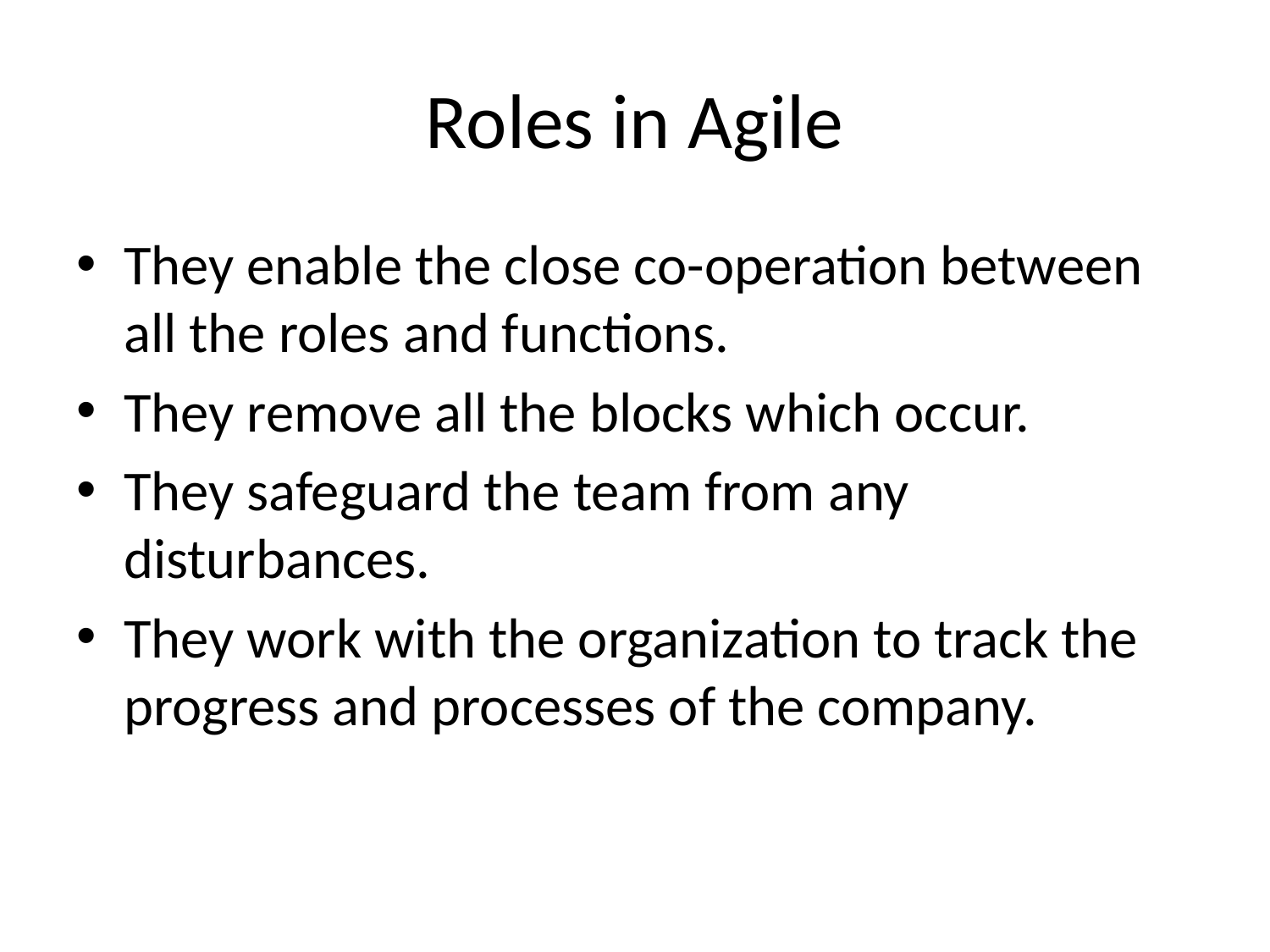

# Roles in Agile
They enable the close co-operation between all the roles and functions.
They remove all the blocks which occur.
They safeguard the team from any disturbances.
They work with the organization to track the progress and processes of the company.